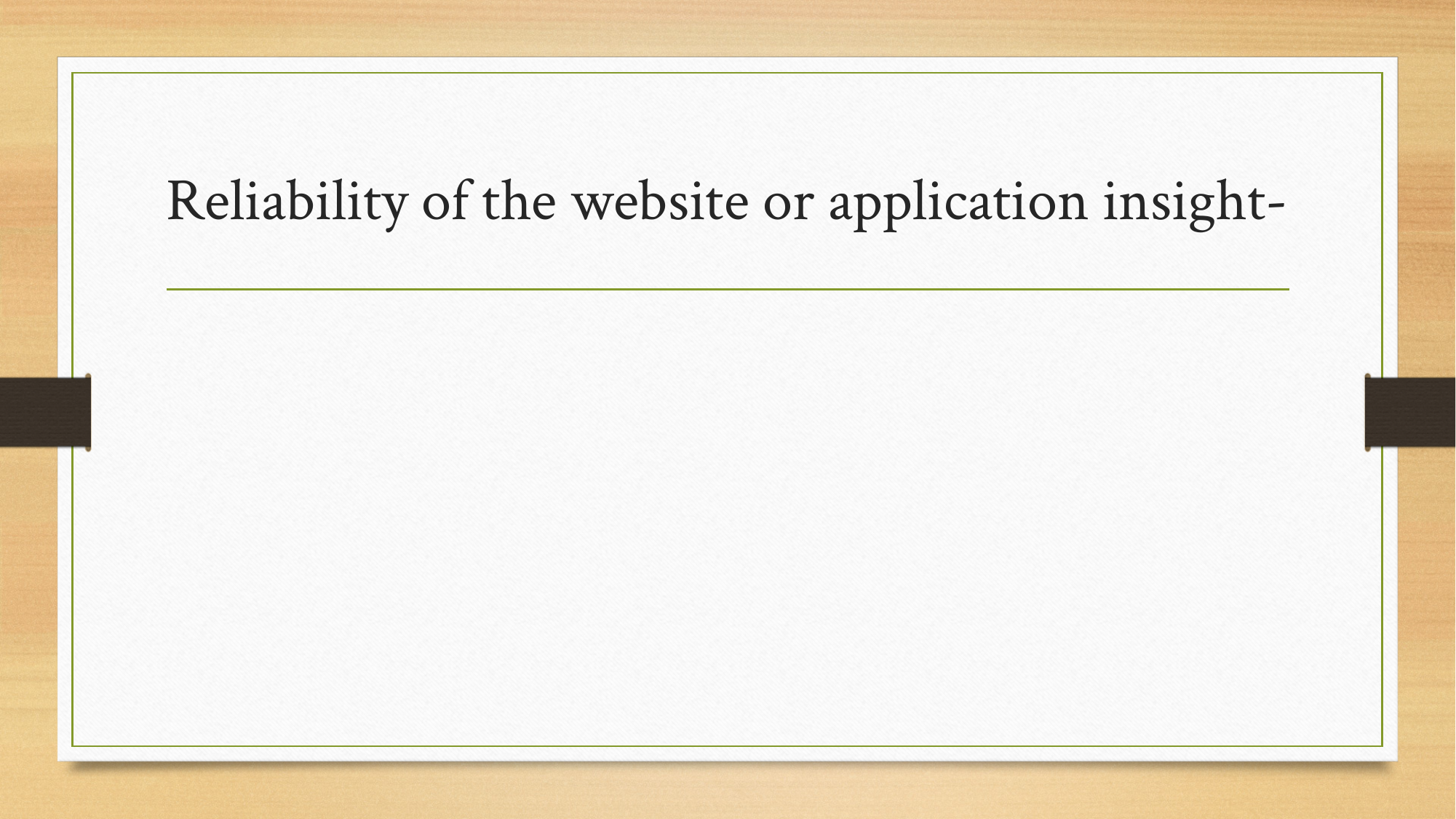

# Reliability of the website or application insight-